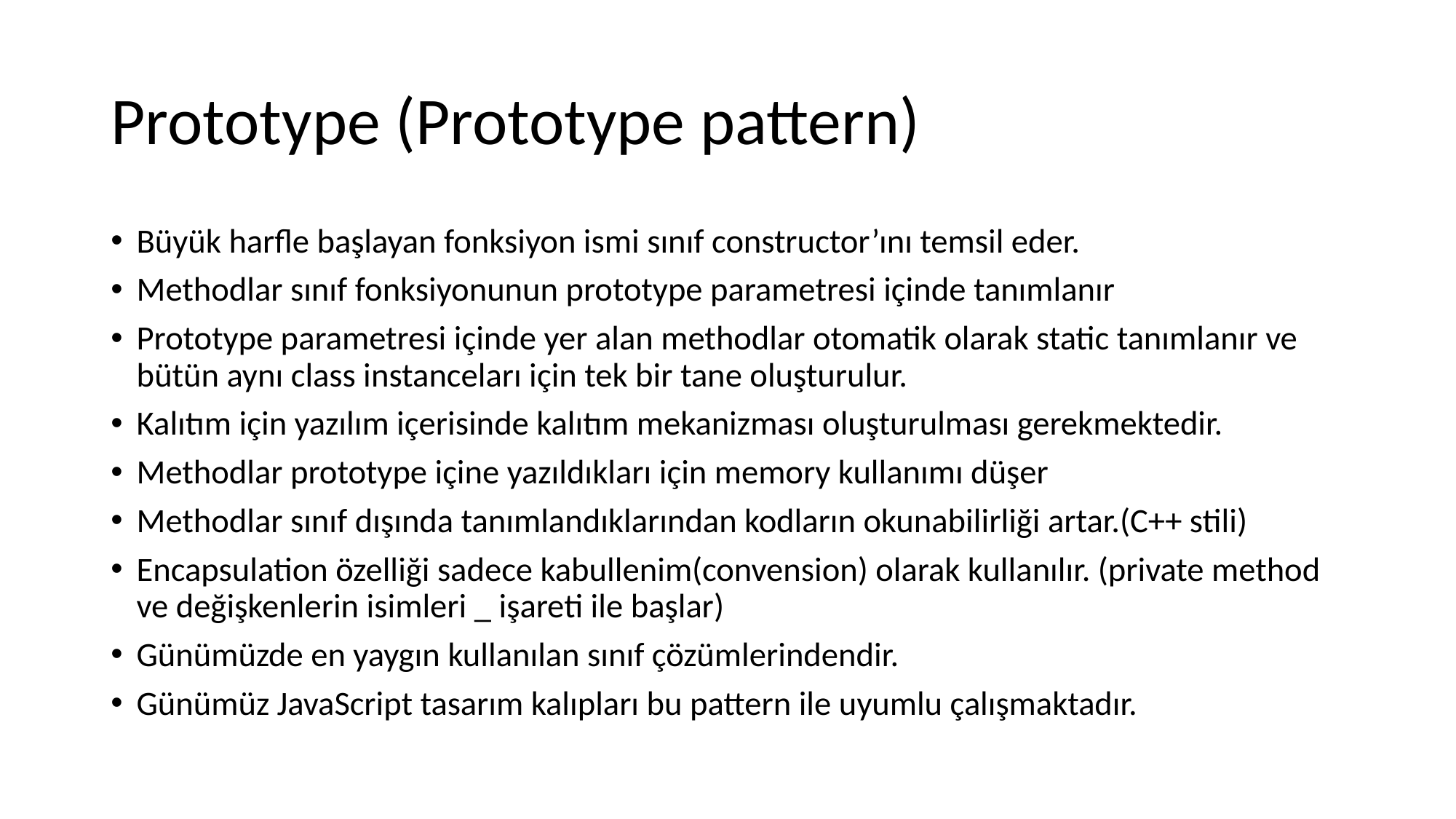

# Prototype (Prototype pattern)
Büyük harfle başlayan fonksiyon ismi sınıf constructor’ını temsil eder.
Methodlar sınıf fonksiyonunun prototype parametresi içinde tanımlanır
Prototype parametresi içinde yer alan methodlar otomatik olarak static tanımlanır ve bütün aynı class instanceları için tek bir tane oluşturulur.
Kalıtım için yazılım içerisinde kalıtım mekanizması oluşturulması gerekmektedir.
Methodlar prototype içine yazıldıkları için memory kullanımı düşer
Methodlar sınıf dışında tanımlandıklarından kodların okunabilirliği artar.(C++ stili)
Encapsulation özelliği sadece kabullenim(convension) olarak kullanılır. (private method ve değişkenlerin isimleri _ işareti ile başlar)
Günümüzde en yaygın kullanılan sınıf çözümlerindendir.
Günümüz JavaScript tasarım kalıpları bu pattern ile uyumlu çalışmaktadır.